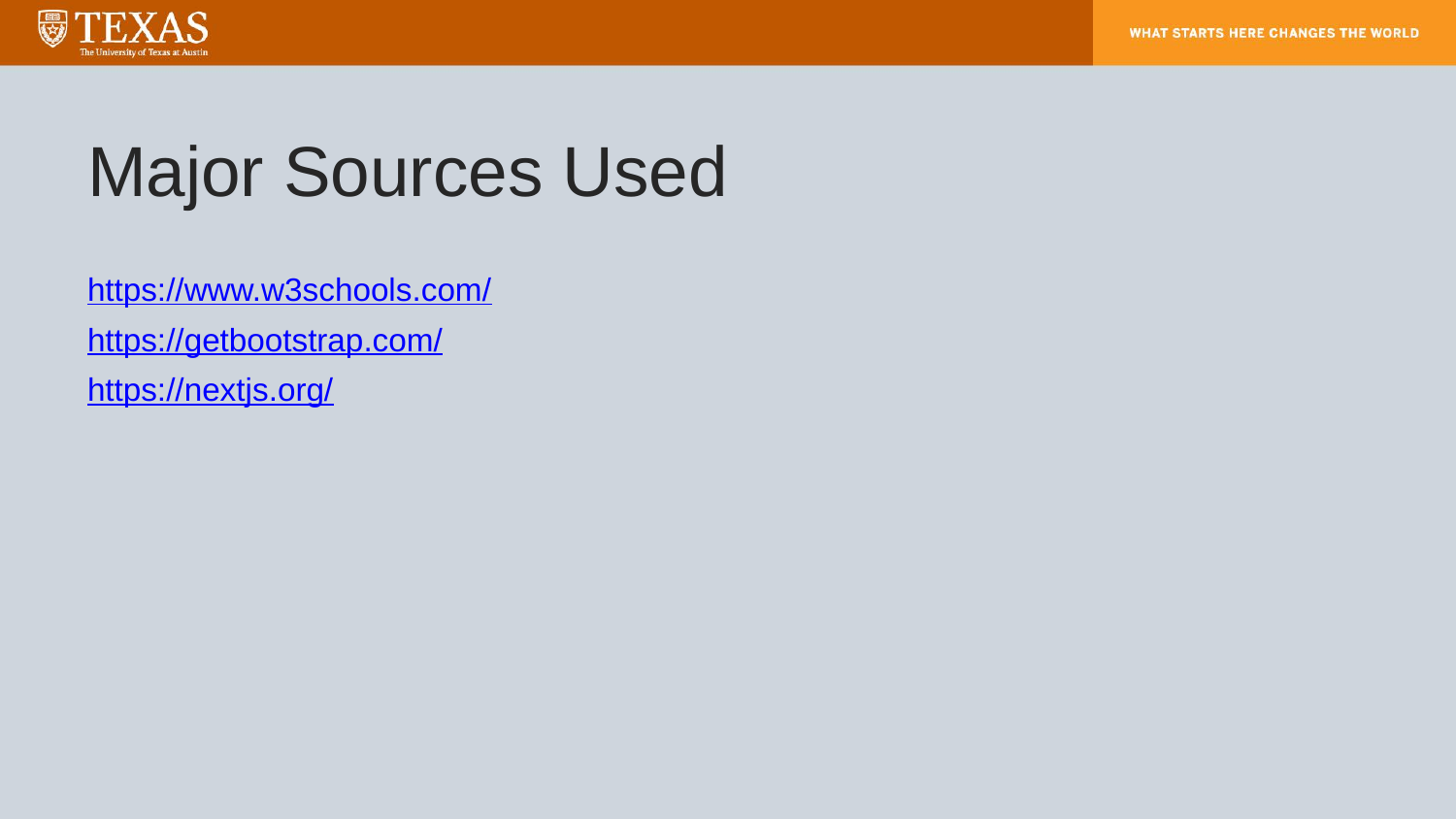

# Major Sources Used
https://www.w3schools.com/
https://getbootstrap.com/
https://nextjs.org/